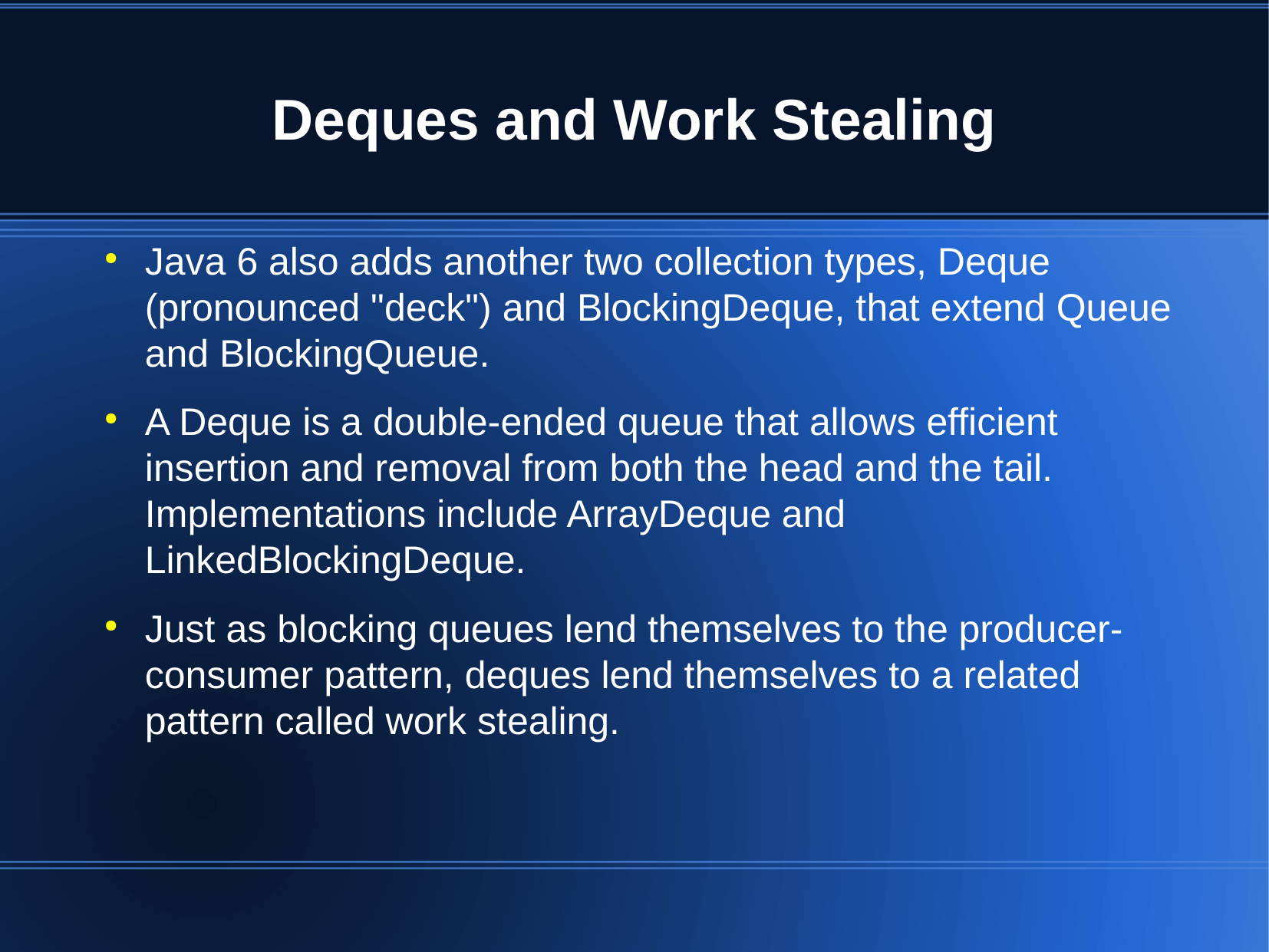

Deques and Work Stealing
Java 6 also adds another two collection types, Deque (pronounced "deck") and BlockingDeque, that extend Queue and BlockingQueue.
A Deque is a double-ended queue that allows efficient insertion and removal from both the head and the tail. Implementations include ArrayDeque and LinkedBlockingDeque.
Just as blocking queues lend themselves to the producer-consumer pattern, deques lend themselves to a related pattern called work stealing.